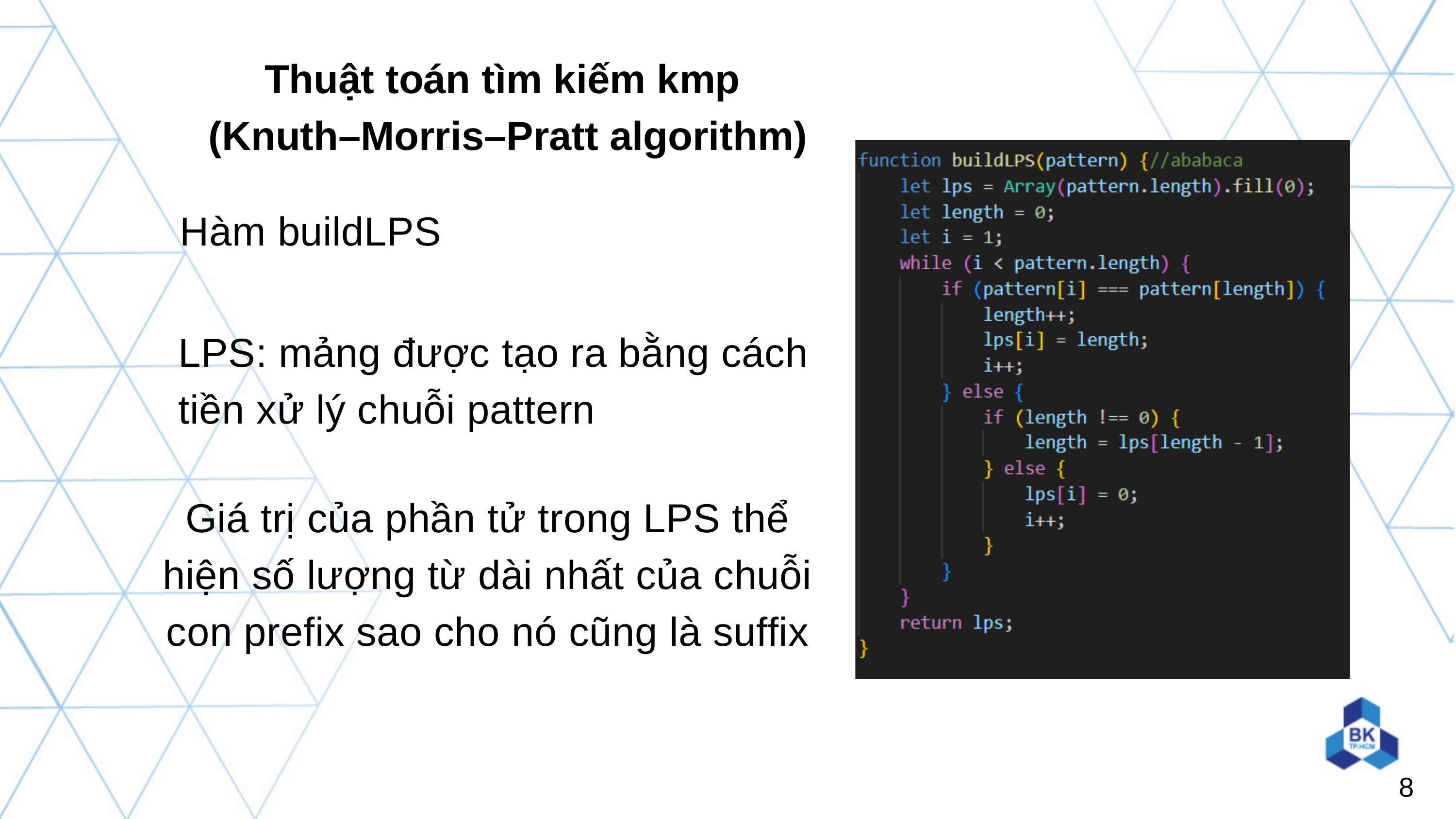

Thuật toán tìm kiếm kmp
 (Knuth–Morris–Pratt algorithm)

Hàm buildLPS
LPS: mảng được tạo ra bằng cách tiền xử lý chuỗi pattern
Giá trị của phần tử trong LPS thể hiện số lượng từ dài nhất của chuỗi con prefix sao cho nó cũng là suffix
8